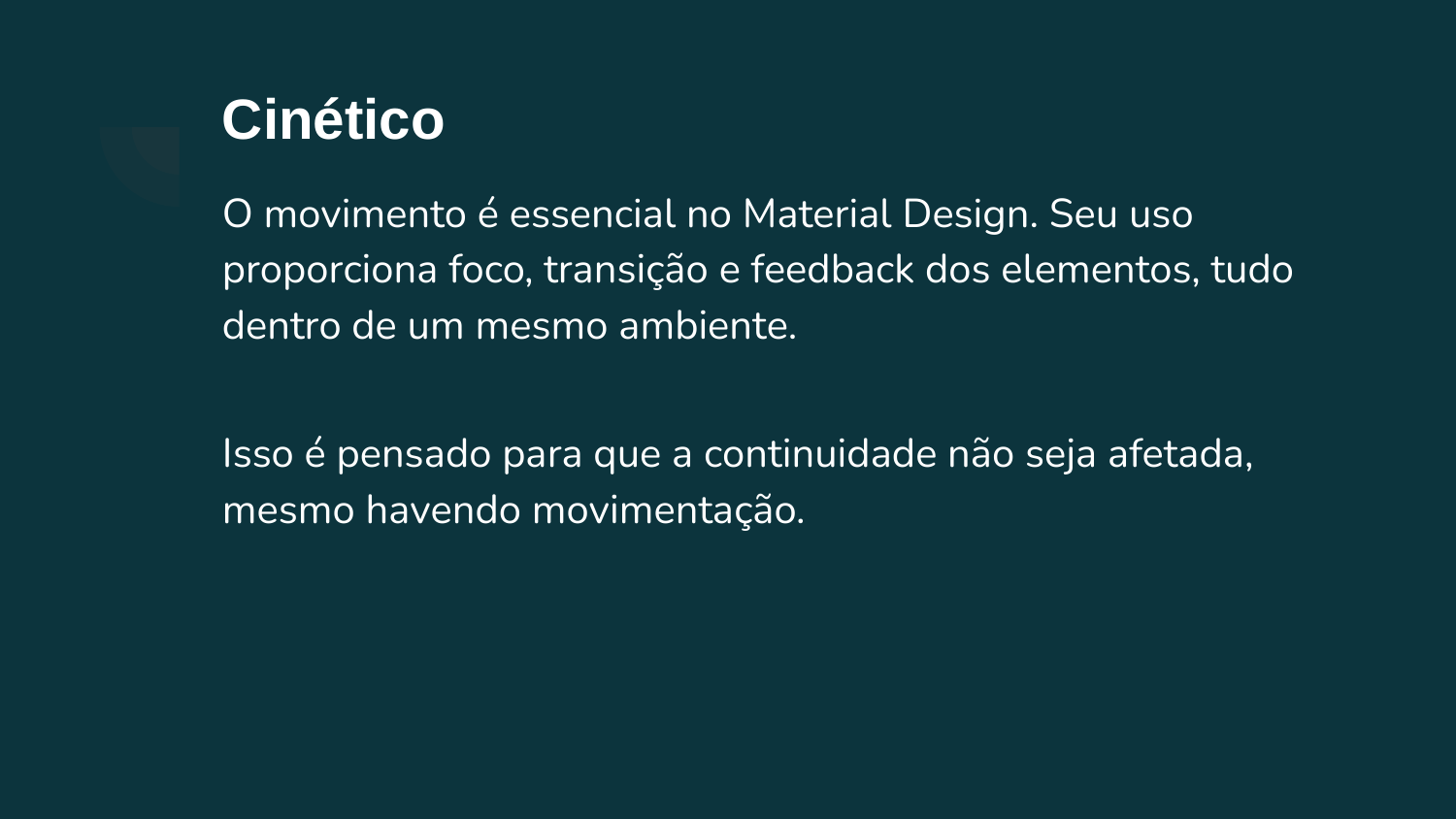

# Cinético
O movimento é essencial no Material Design. Seu uso proporciona foco, transição e feedback dos elementos, tudo dentro de um mesmo ambiente.
Isso é pensado para que a continuidade não seja afetada, mesmo havendo movimentação.